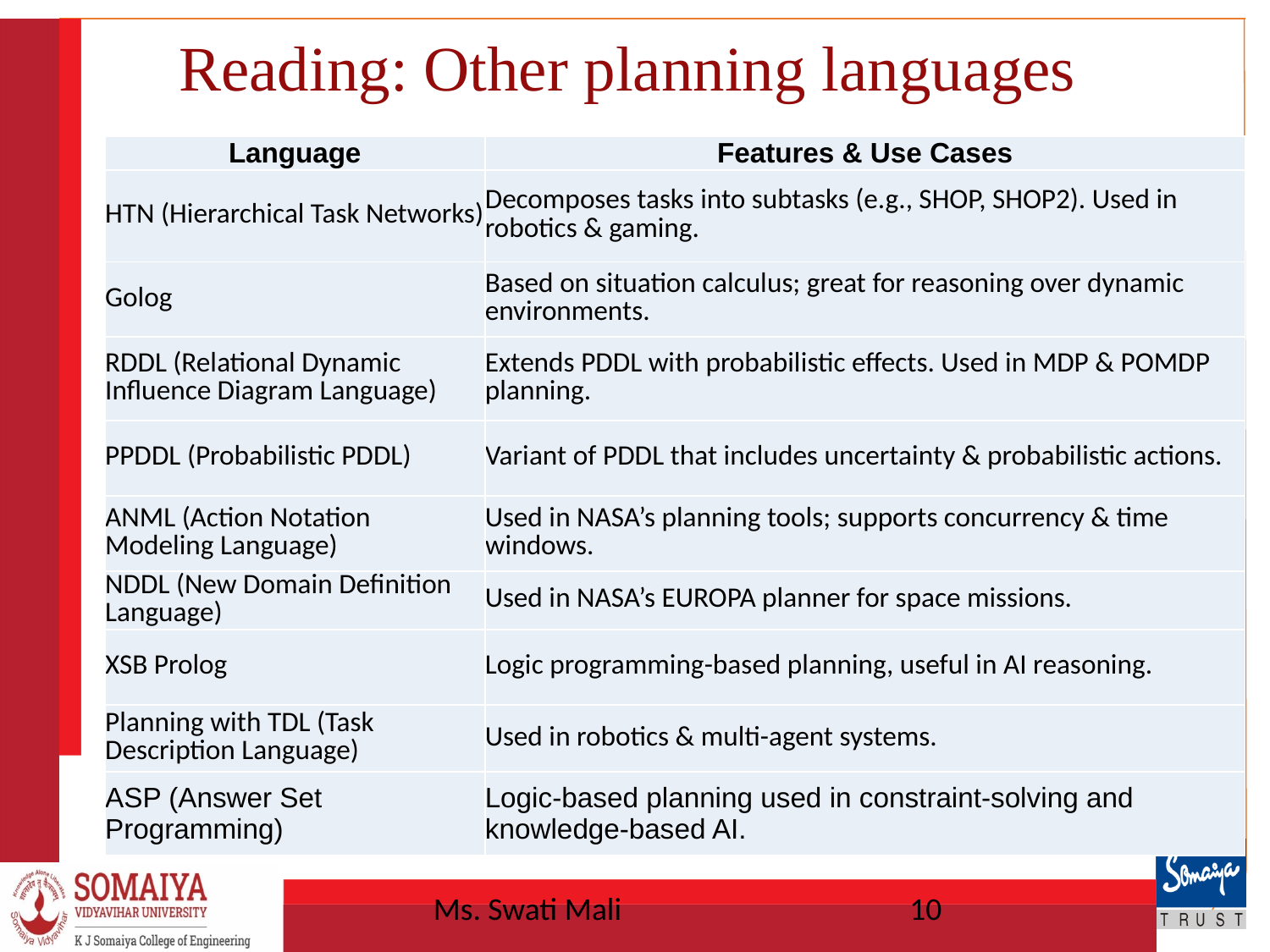

# Reading: Other planning languages
| Language | Features & Use Cases |
| --- | --- |
| HTN (Hierarchical Task Networks) | Decomposes tasks into subtasks (e.g., SHOP, SHOP2). Used in robotics & gaming. |
| Golog | Based on situation calculus; great for reasoning over dynamic environments. |
| RDDL (Relational Dynamic Influence Diagram Language) | Extends PDDL with probabilistic effects. Used in MDP & POMDP planning. |
| PPDDL (Probabilistic PDDL) | Variant of PDDL that includes uncertainty & probabilistic actions. |
| ANML (Action Notation Modeling Language) | Used in NASA’s planning tools; supports concurrency & time windows. |
| NDDL (New Domain Definition Language) | Used in NASA’s EUROPA planner for space missions. |
| XSB Prolog | Logic programming-based planning, useful in AI reasoning. |
| Planning with TDL (Task Description Language) | Used in robotics & multi-agent systems. |
| ASP (Answer Set Programming) | Logic-based planning used in constraint-solving and knowledge-based AI. |
Ms. Swati Mali
10